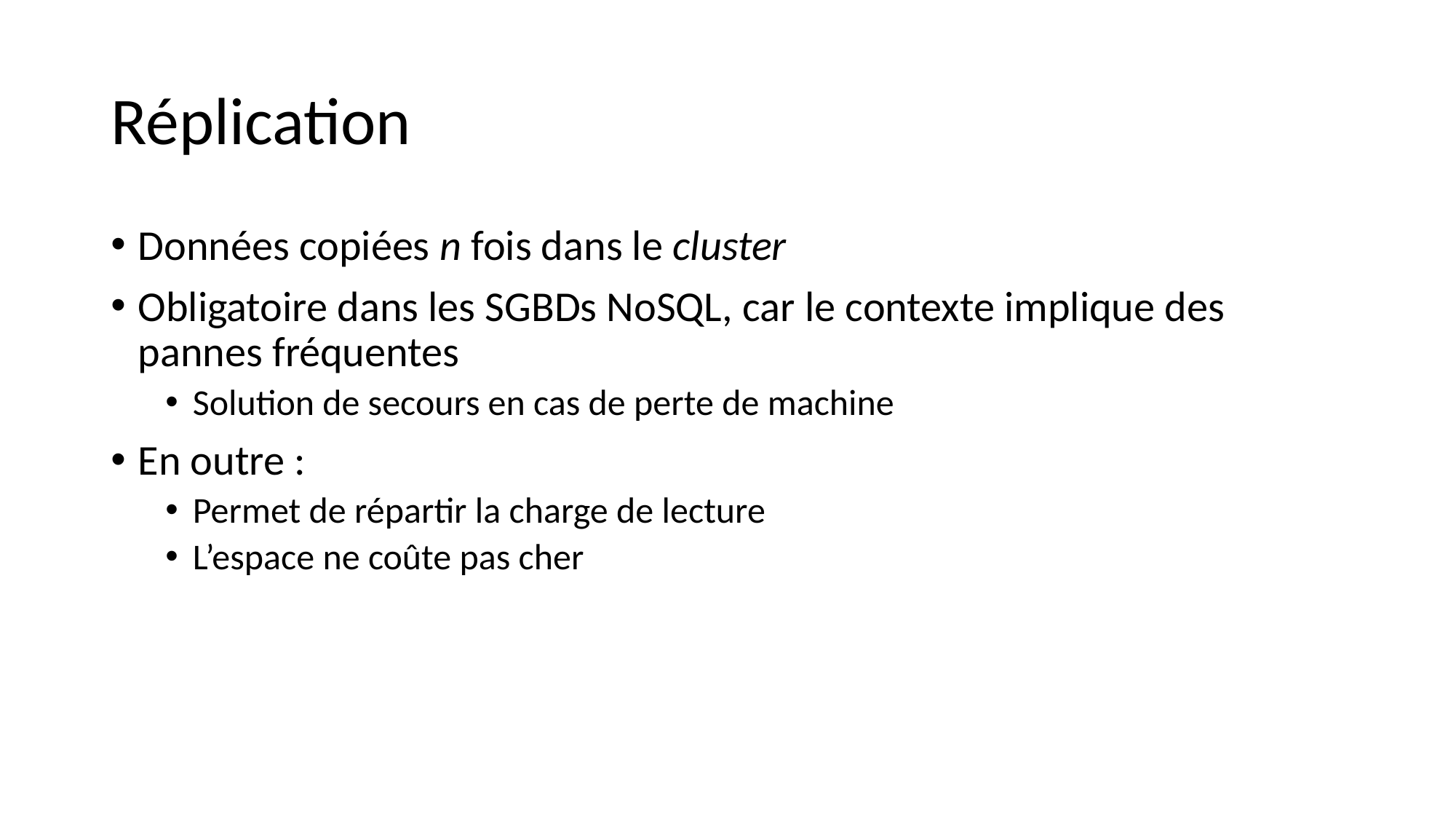

# Réplication
Données copiées n fois dans le cluster
Obligatoire dans les SGBDs NoSQL, car le contexte implique des pannes fréquentes
Solution de secours en cas de perte de machine
En outre :
Permet de répartir la charge de lecture
L’espace ne coûte pas cher